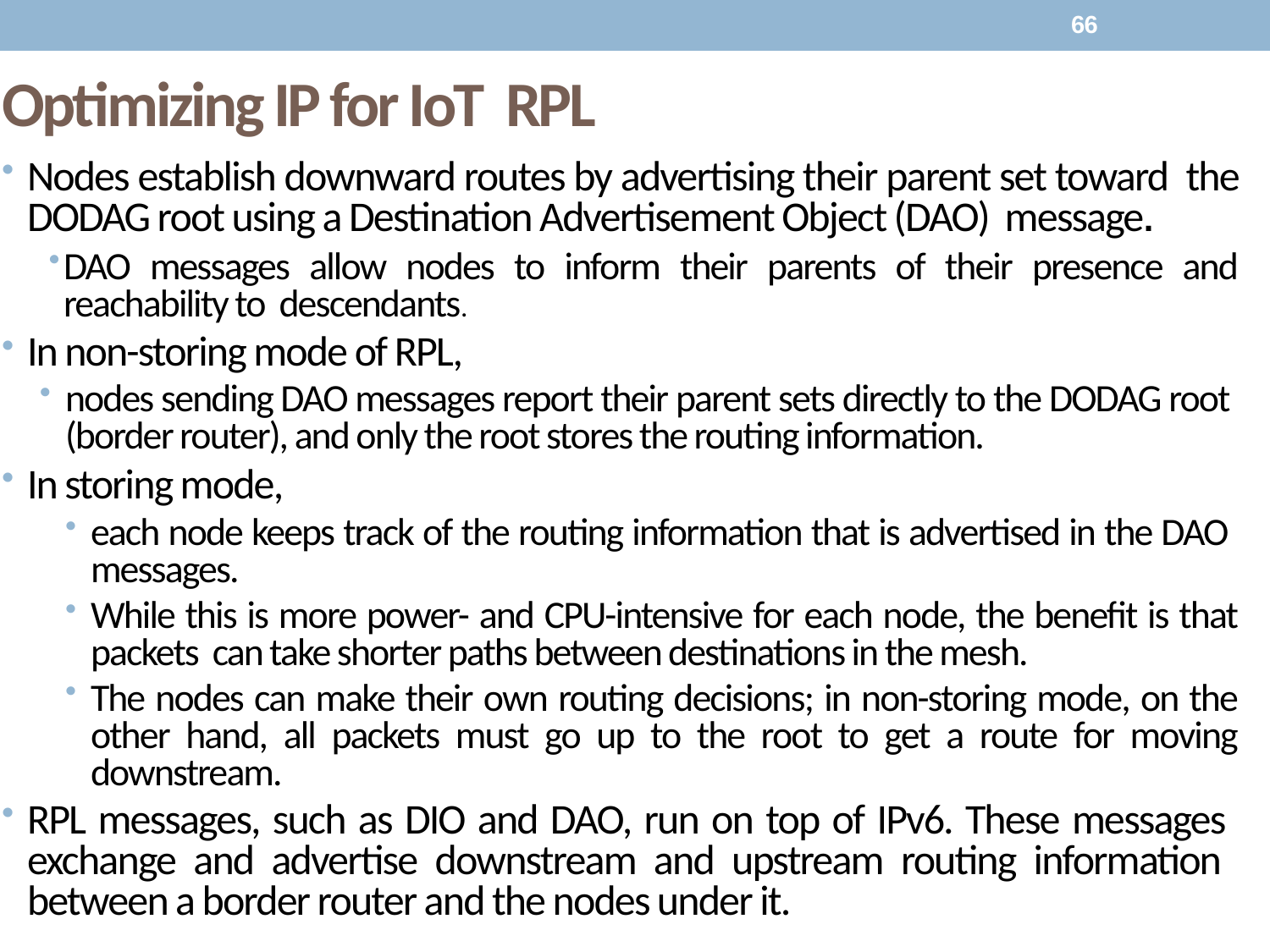

66
# Optimizing IP for IoT  RPL
Nodes establish downward routes by advertising their parent set toward  the DODAG root using a Destination Advertisement Object (DAO)  message.
DAO messages allow nodes to inform their parents of their presence and reachability to  descendants.
In non-storing mode of RPL,
nodes sending DAO messages report their parent sets directly to the DODAG root  (border router), and only the root stores the routing information.
In storing mode,
each node keeps track of the routing information that is advertised in the DAO  messages.
While this is more power- and CPU-intensive for each node, the benefit is that packets  can take shorter paths between destinations in the mesh.
The nodes can make their own routing decisions; in non-storing mode, on the other hand, all packets must go up to the root to get a route for moving downstream.
RPL messages, such as DIO and DAO, run on top of IPv6. These messages  exchange and advertise downstream and upstream routing information  between a border router and the nodes under it.